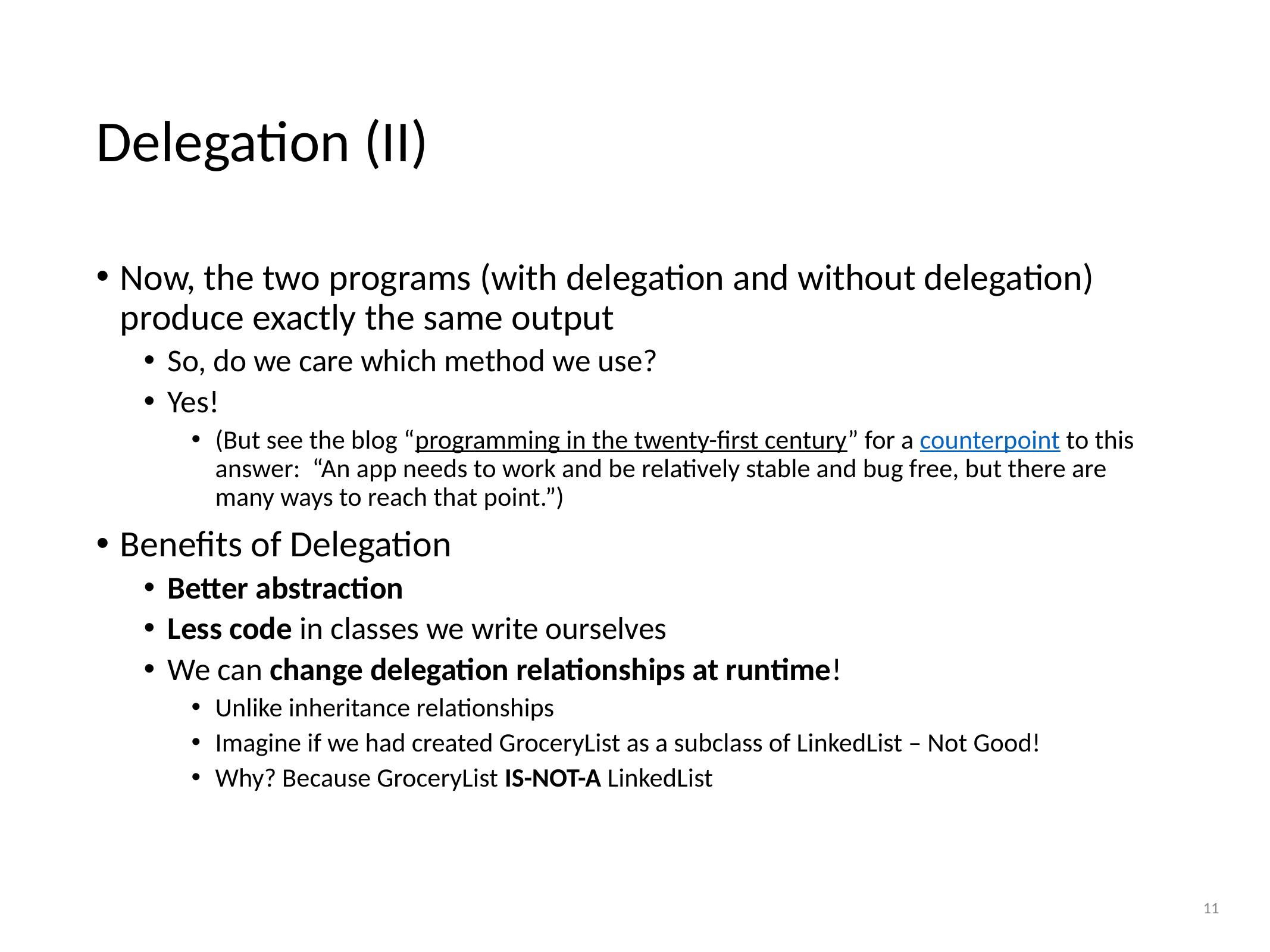

# Delegation (II)
Now, the two programs (with delegation and without delegation) produce exactly the same output
So, do we care which method we use?
Yes!
(But see the blog “programming in the twenty-first century” for a counterpoint to this answer:  “An app needs to work and be relatively stable and bug free, but there are many ways to reach that point.”)
Benefits of Delegation
Better abstraction
Less code in classes we write ourselves
We can change delegation relationships at runtime!
Unlike inheritance relationships
Imagine if we had created GroceryList as a subclass of LinkedList – Not Good!
Why? Because GroceryList IS-NOT-A LinkedList

11